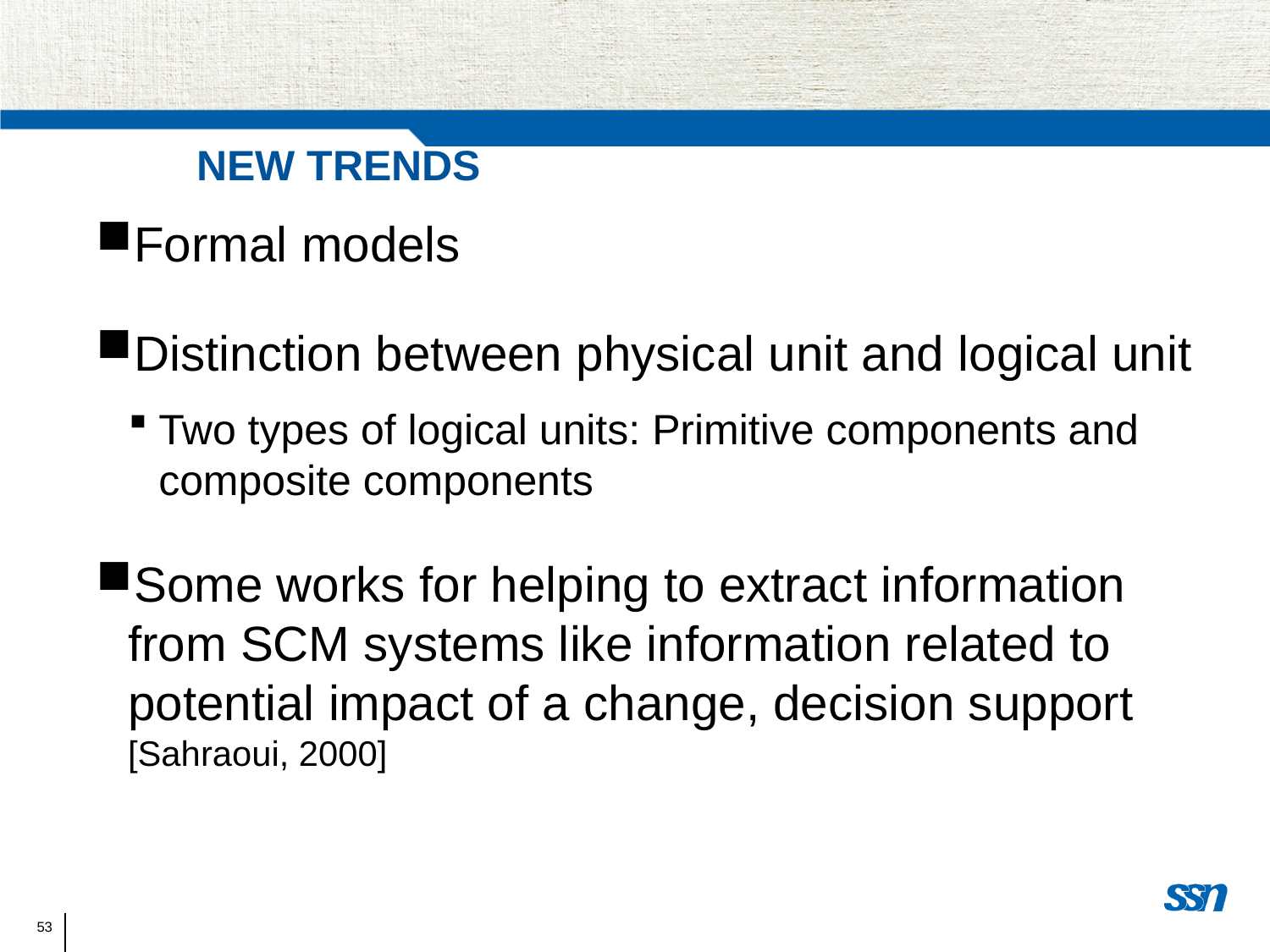

New trends
Formal models
Distinction between physical unit and logical unit
Two types of logical units: Primitive components and composite components
Some works for helping to extract information from SCM systems like information related to potential impact of a change, decision support [Sahraoui, 2000]